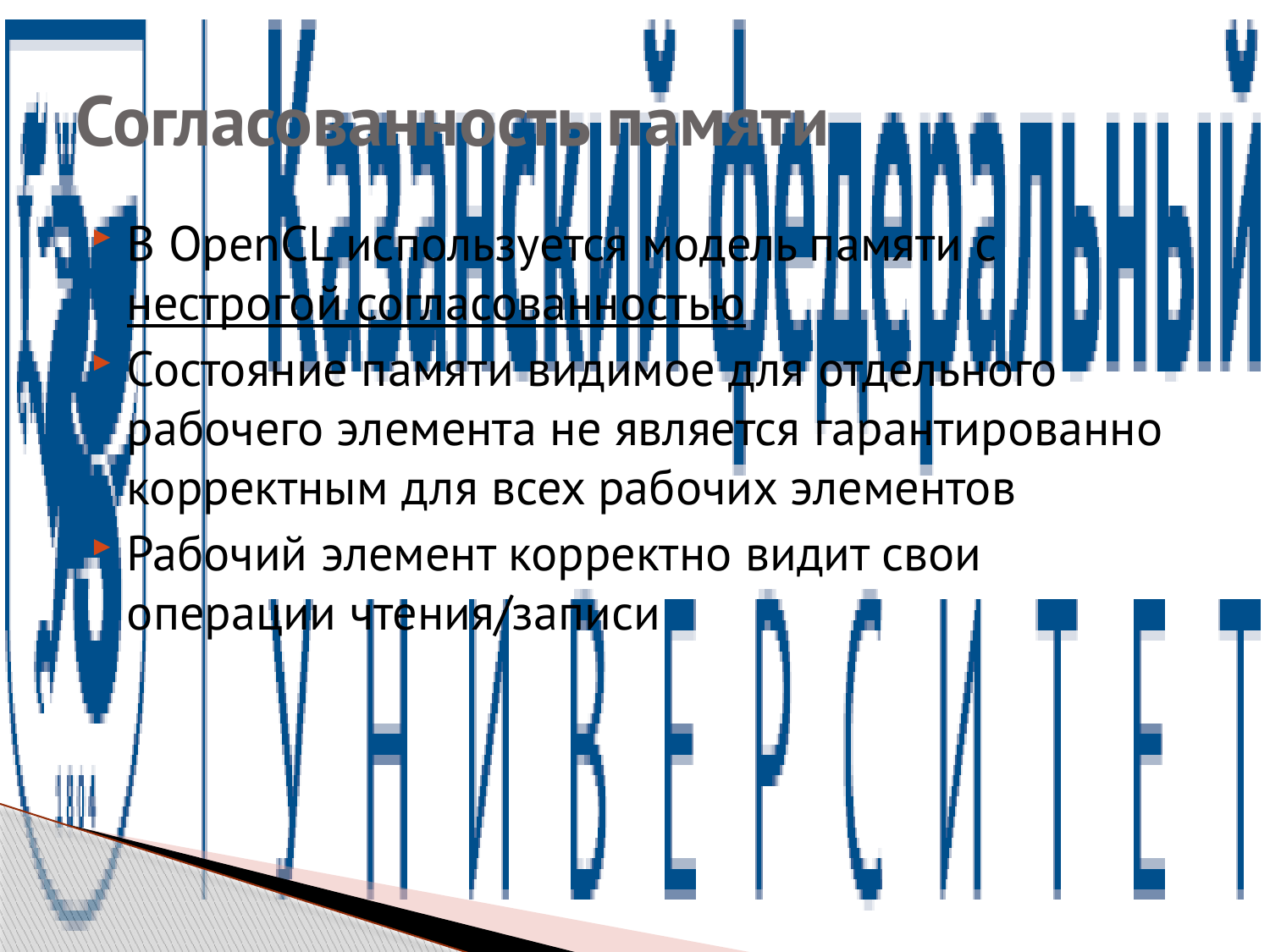

# Согласованность памяти
В OpenCL используется модель памяти с нестрогой согласованностью
Состояние памяти видимое для отдельного рабочего элемента не является гарантированно корректным для всех рабочих элементов
Рабочий элемент корректно видит свои операции чтения/записи